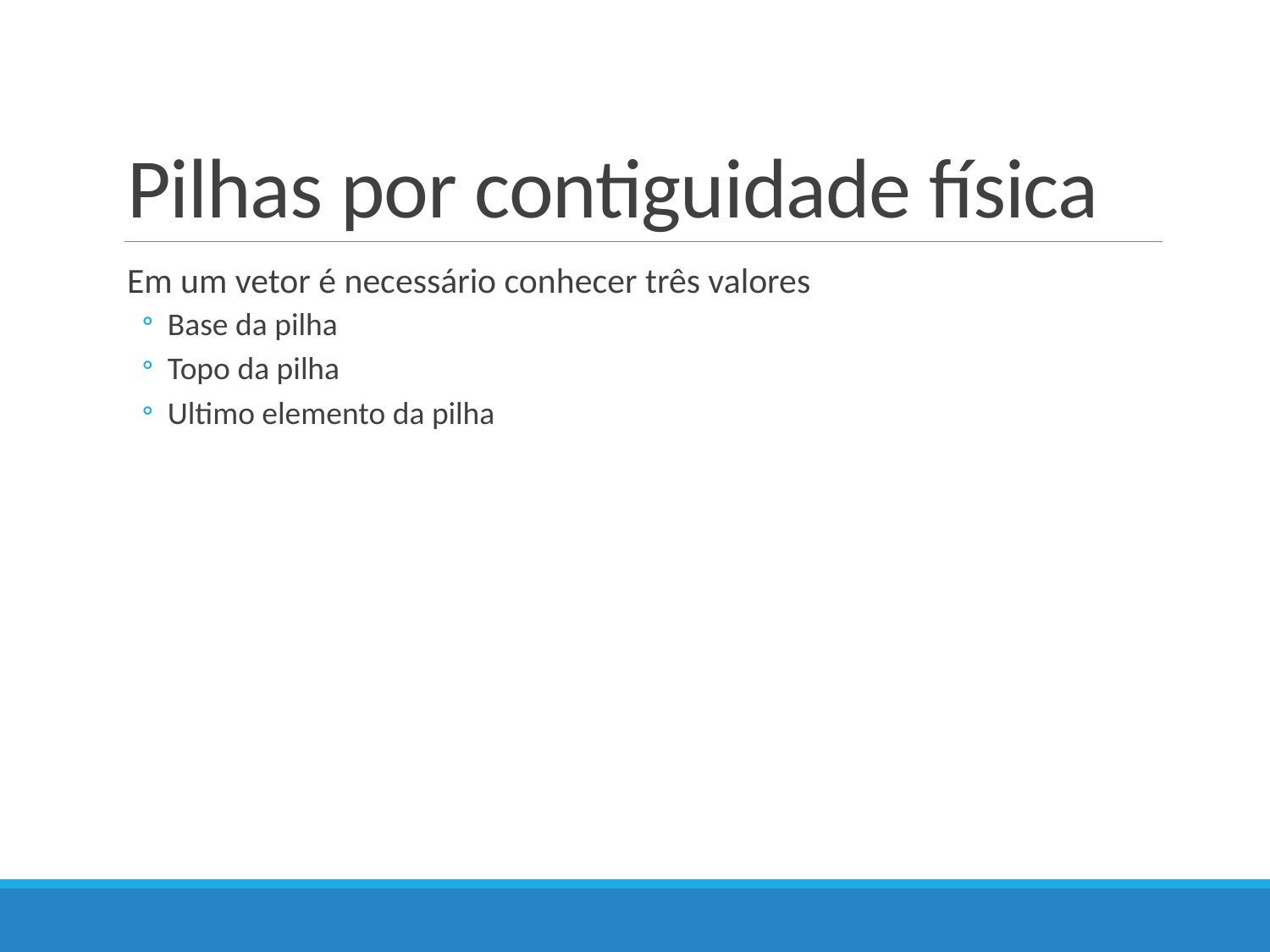

# Pilhas por contiguidade física
Em um vetor é necessário conhecer três valores
Base da pilha
Topo da pilha
Ultimo elemento da pilha